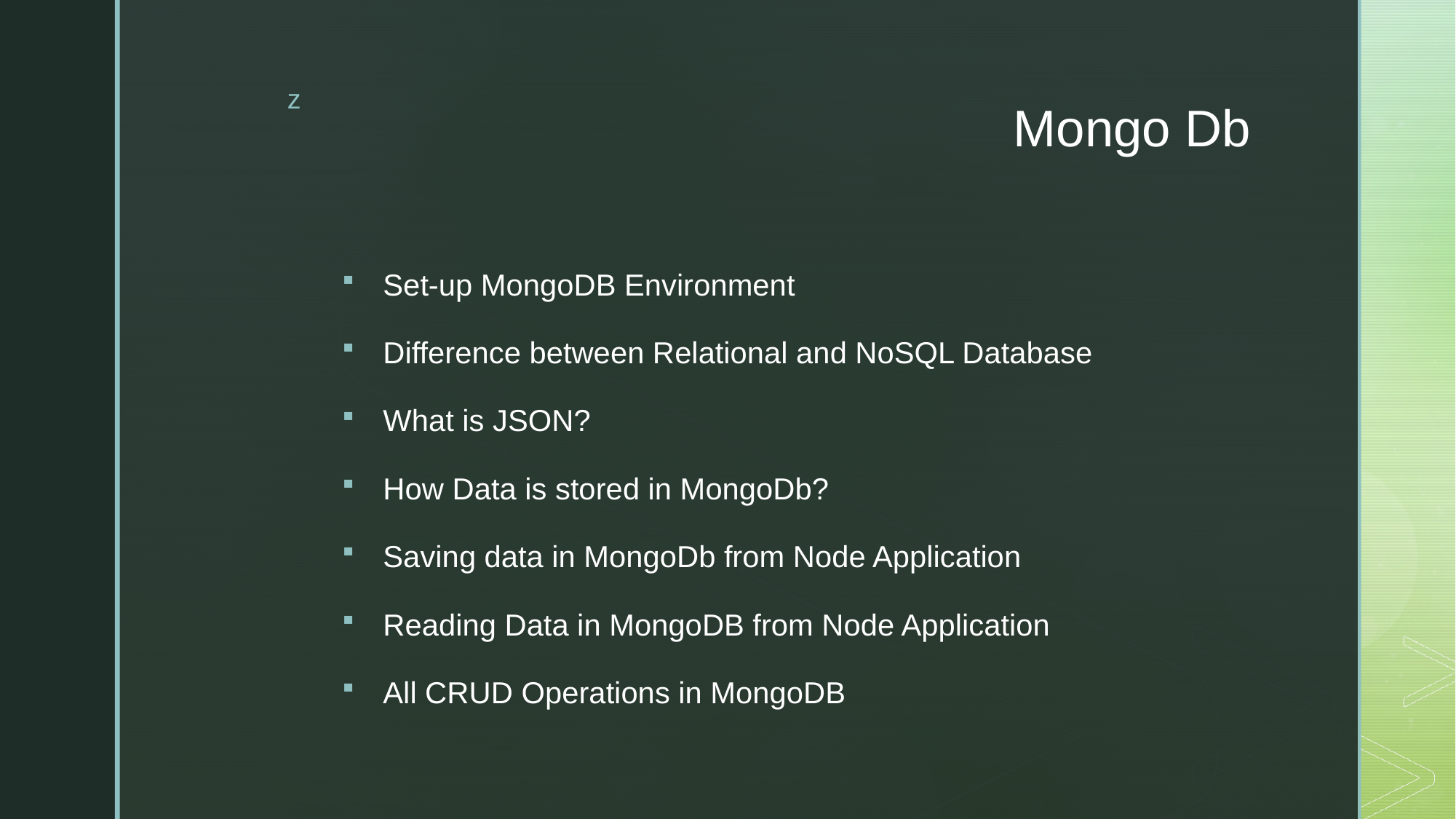

# Mongo Db
Set-up MongoDB Environment
Difference between Relational and NoSQL Database
What is JSON?
How Data is stored in MongoDb?
Saving data in MongoDb from Node Application
Reading Data in MongoDB from Node Application
All CRUD Operations in MongoDB